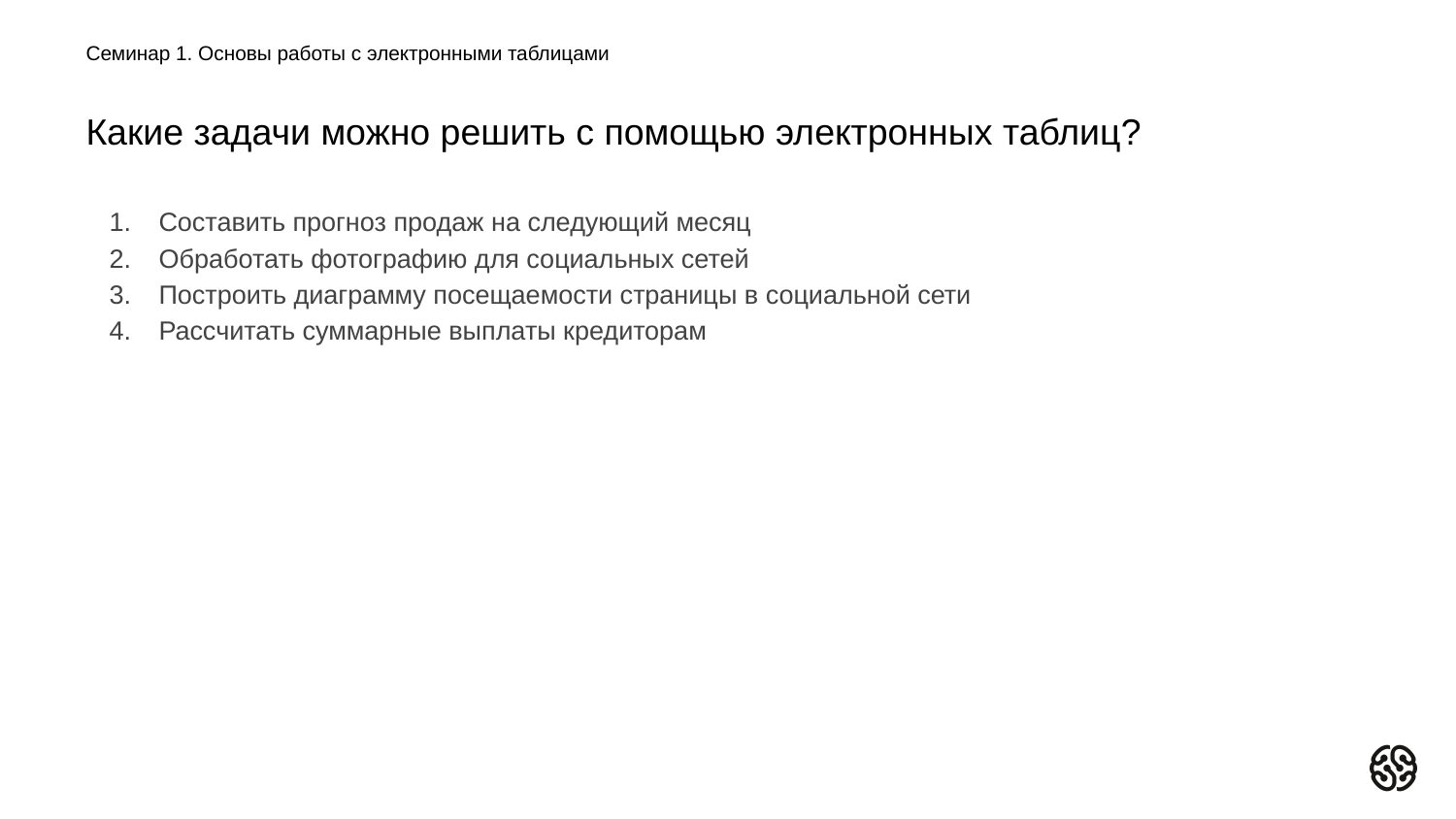

Семинар 1. Основы работы с электронными таблицами
# Какие задачи можно решить с помощью электронных таблиц?
Составить прогноз продаж на следующий месяц
Обработать фотографию для социальных сетей
Построить диаграмму посещаемости страницы в социальной сети
Рассчитать суммарные выплаты кредиторам